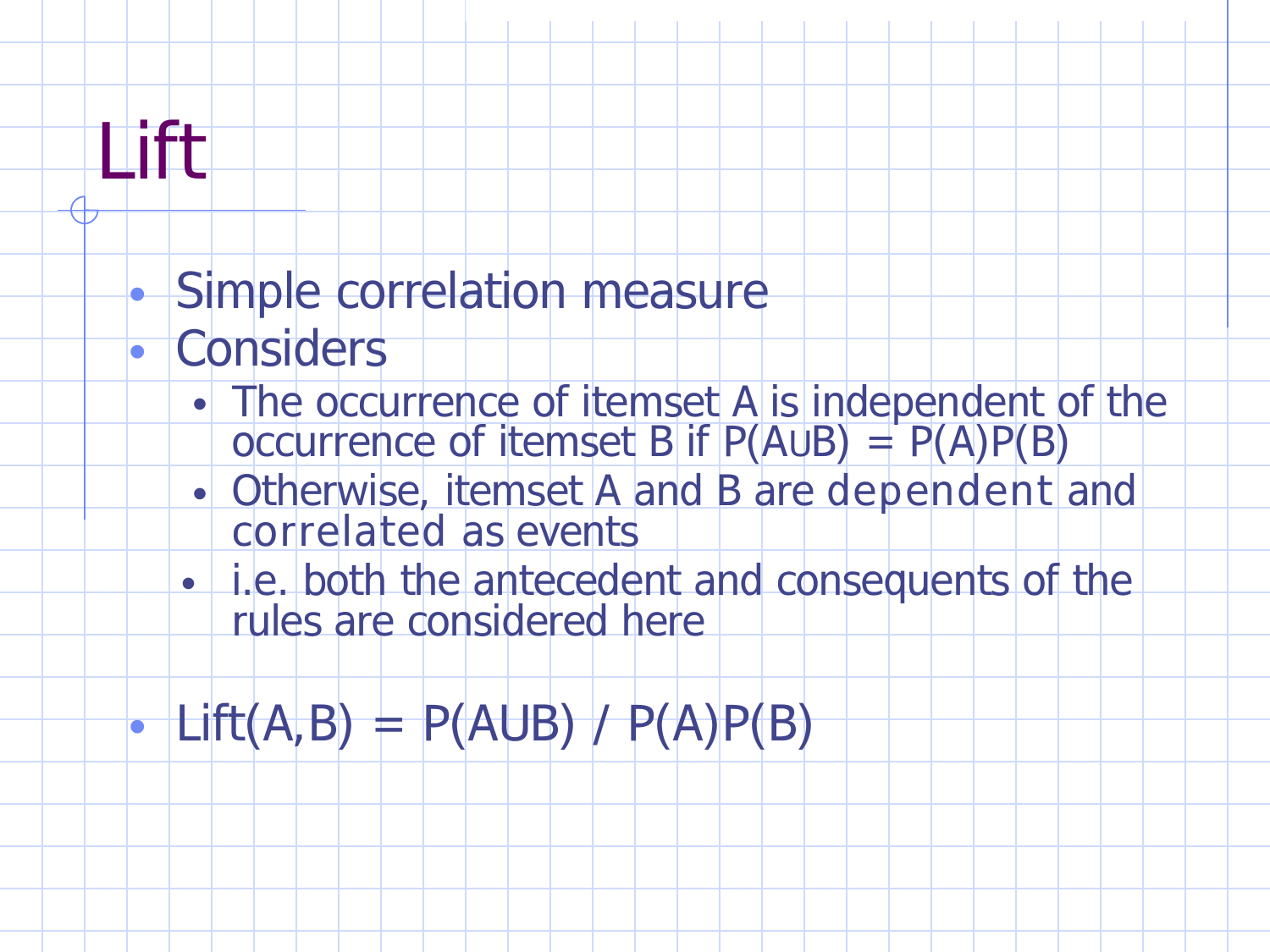

# Lift
Simple correlation measure
Considers
The occurrence of itemset A is independent of the occurrence of itemset B if P(AUB) = P(A)P(B)
Otherwise, itemset A and B are dependent and correlated as events
i.e. both the antecedent and consequents of the rules are considered here

Lift(A,B) = P(AUB) / P(A)P(B)